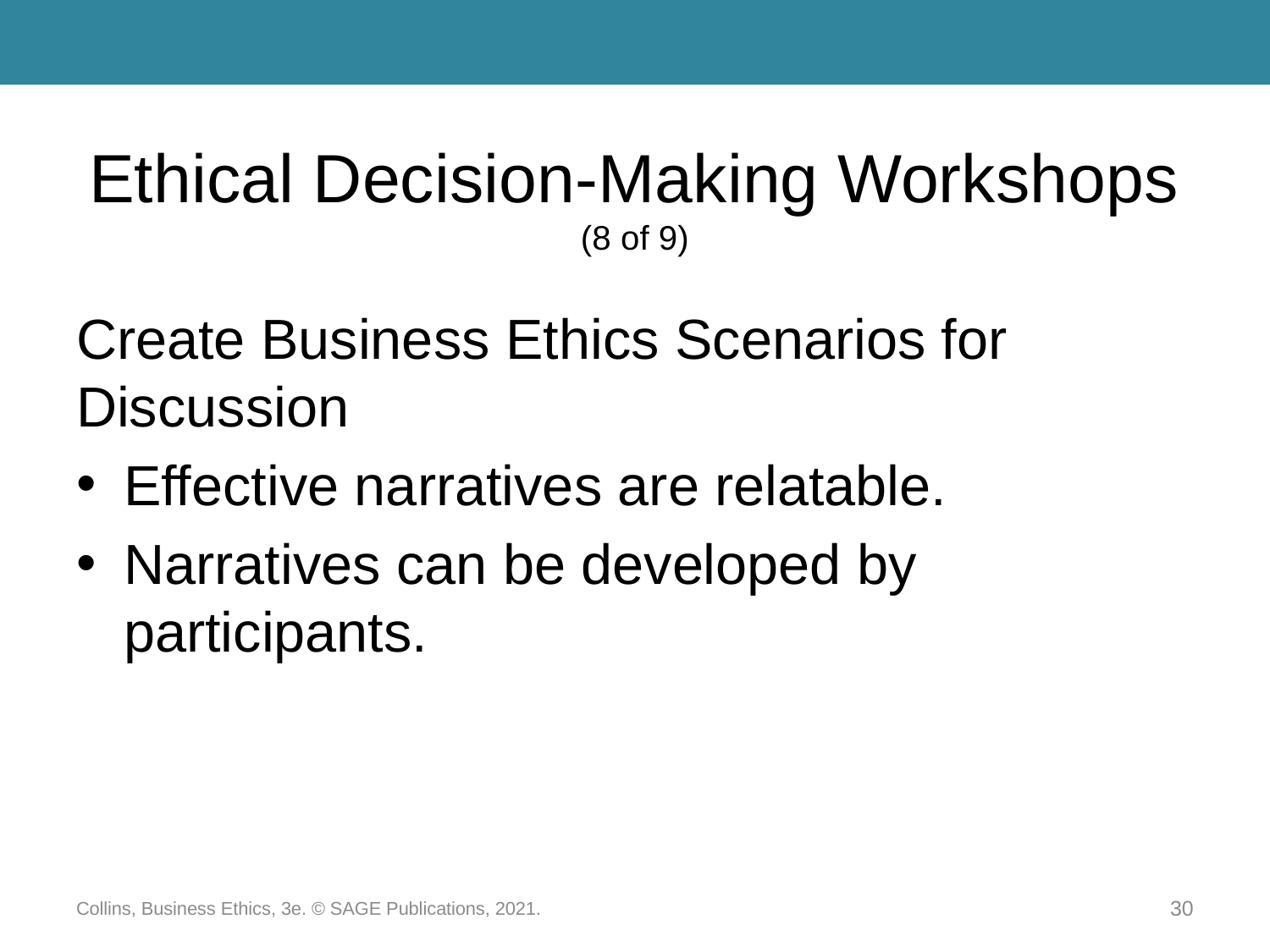

# Ethical Decision-Making Workshops (8 of 9)
Create Business Ethics Scenarios for Discussion
Effective narratives are relatable.
Narratives can be developed by participants.
Collins, Business Ethics, 3e. © SAGE Publications, 2021.
30